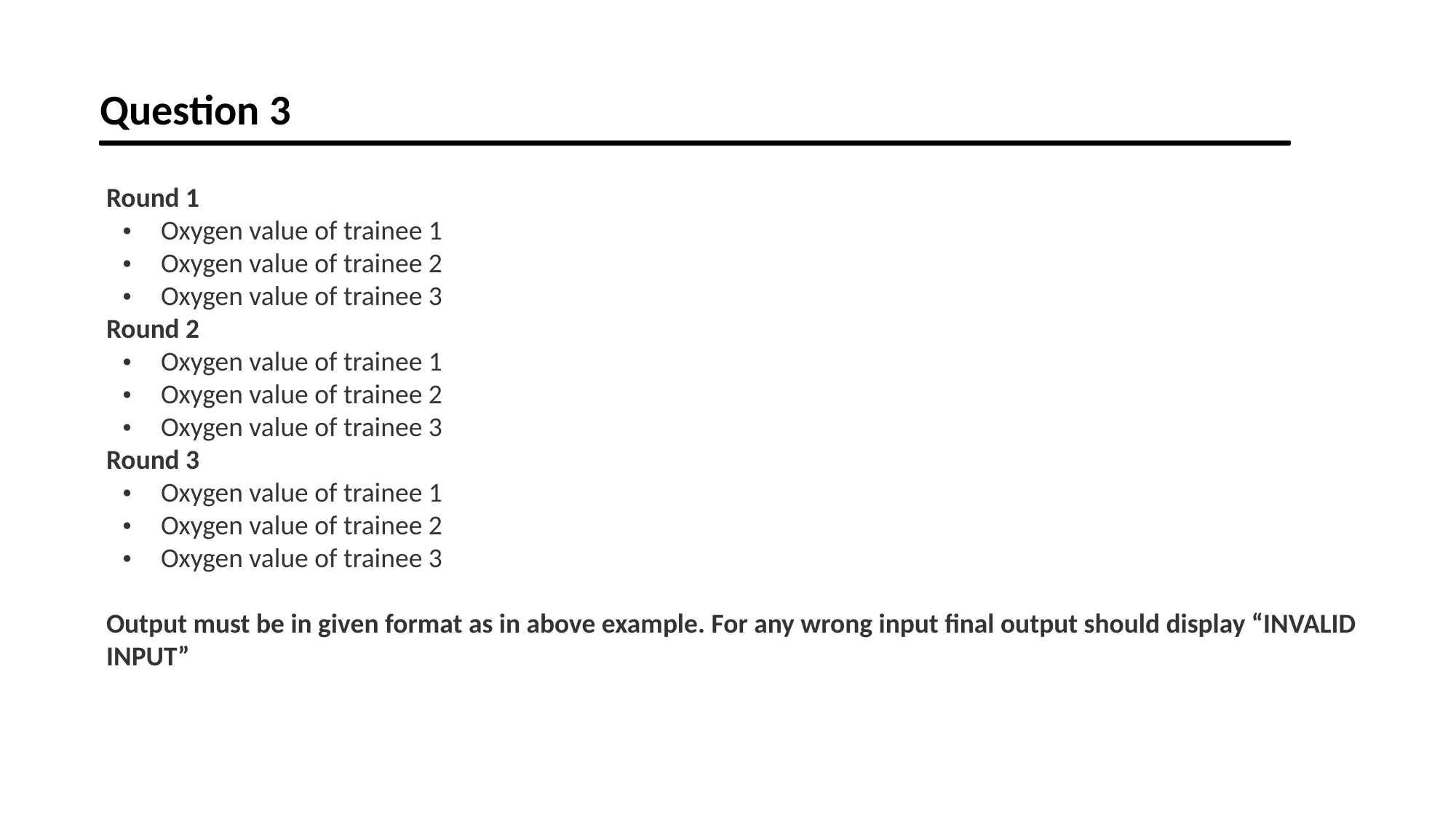

Question 3

Round 1
Oxygen value of trainee 1
Oxygen value of trainee 2
Oxygen value of trainee 3
Round 2
Oxygen value of trainee 1
Oxygen value of trainee 2
Oxygen value of trainee 3
Round 3
Oxygen value of trainee 1
Oxygen value of trainee 2
Oxygen value of trainee 3

Output must be in given format as in above example. For any wrong input final output should display “INVALID INPUT”